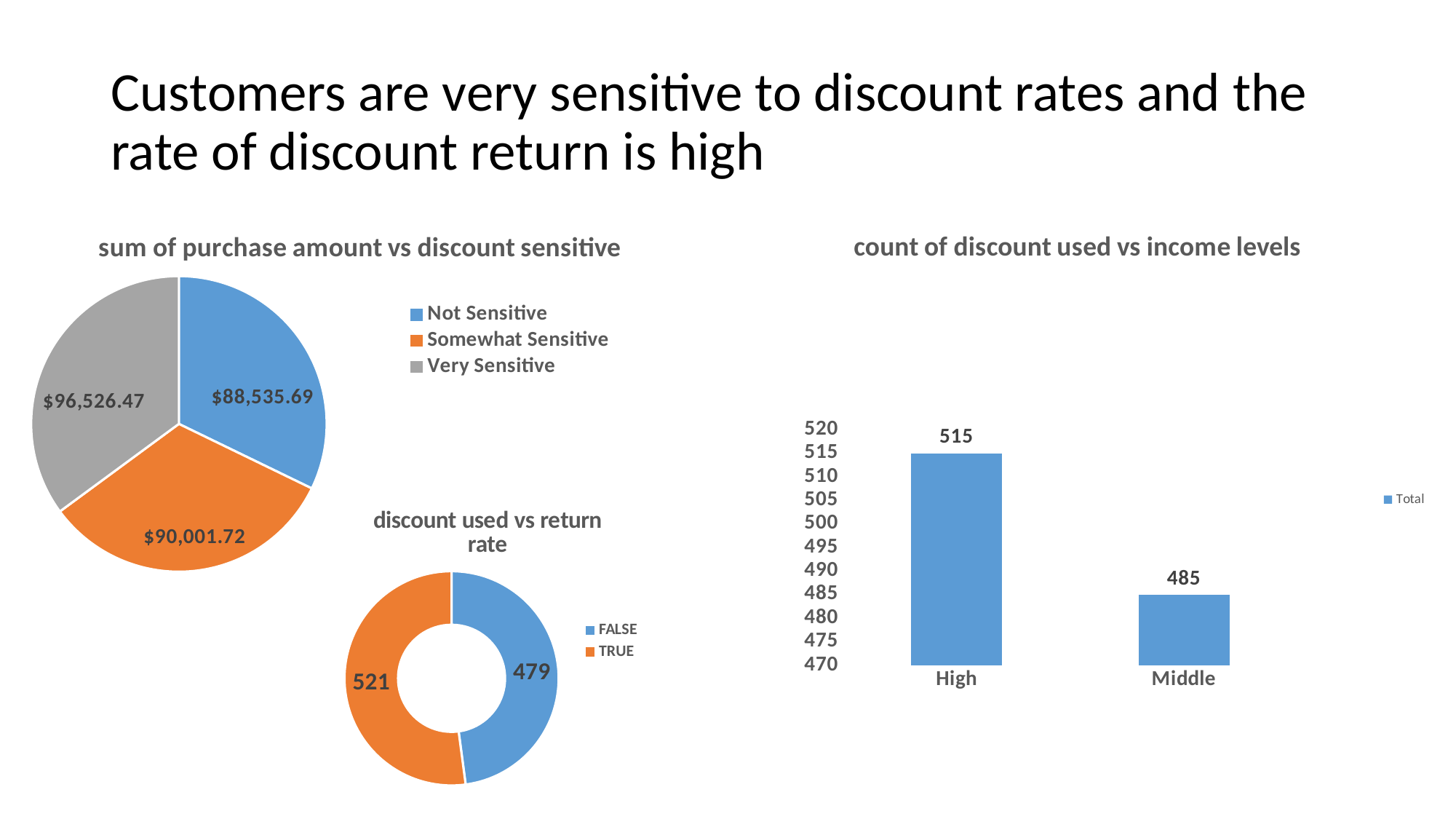

# Customers are very sensitive to discount rates and the rate of discount return is high

### Chart: count of discount used vs income levels

| Category | Total |
|---|---|
| High | 515.0 |
| Middle | 485.0 |

### Chart: sum of purchase amount vs discount sensitive

| Category | Total |
|---|---|
| Not Sensitive | 88535.69000000003 |
| Somewhat Sensitive | 90001.72000000003 |
| Very Sensitive | 96526.47000000004 |

### Chart: discount used vs return rate

| Category | Total |
|---|---|
| FALSE | 479.0 |
| TRUE | 521.0 |